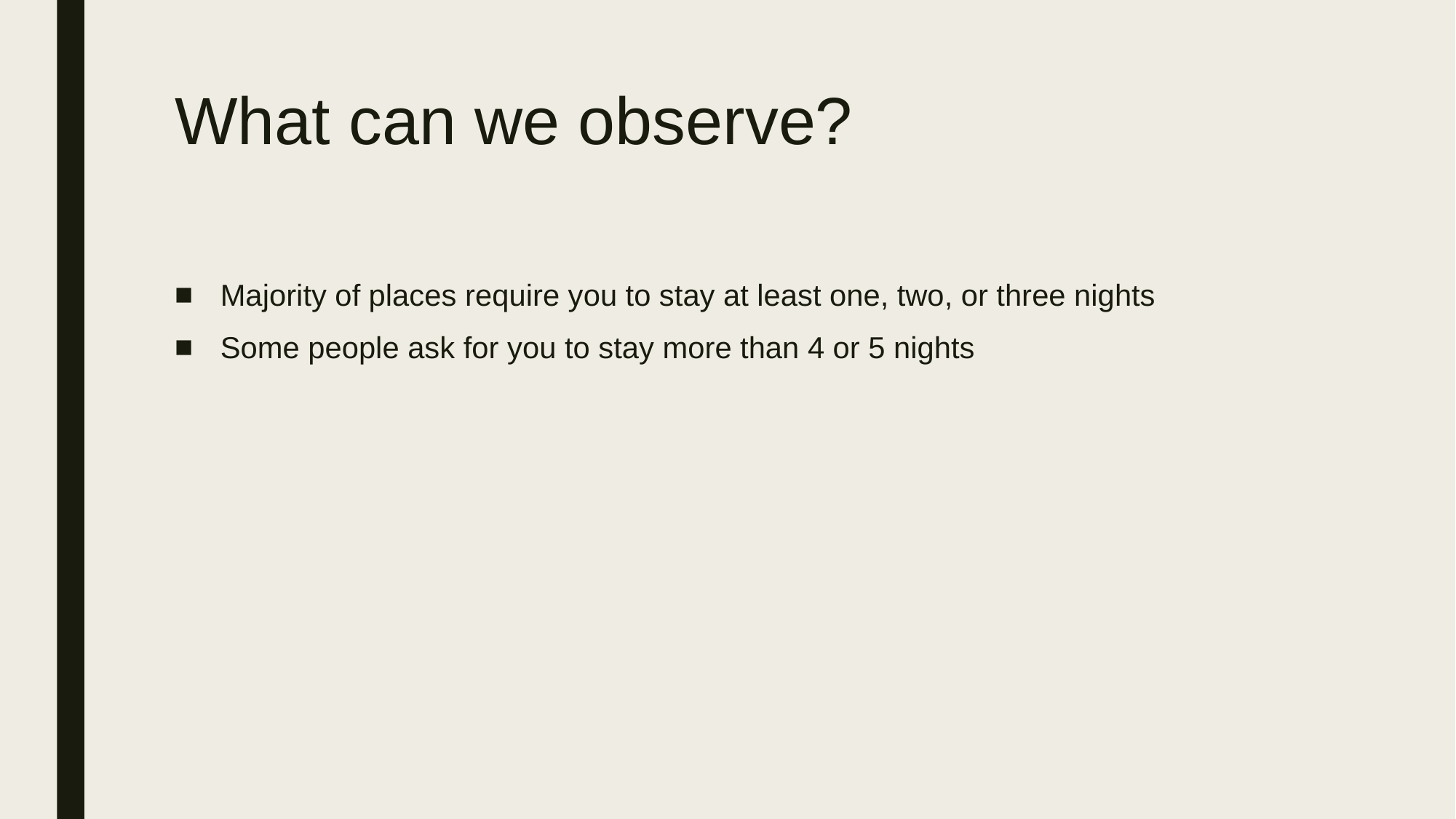

# What can we observe?
Majority of places require you to stay at least one, two, or three nights
Some people ask for you to stay more than 4 or 5 nights